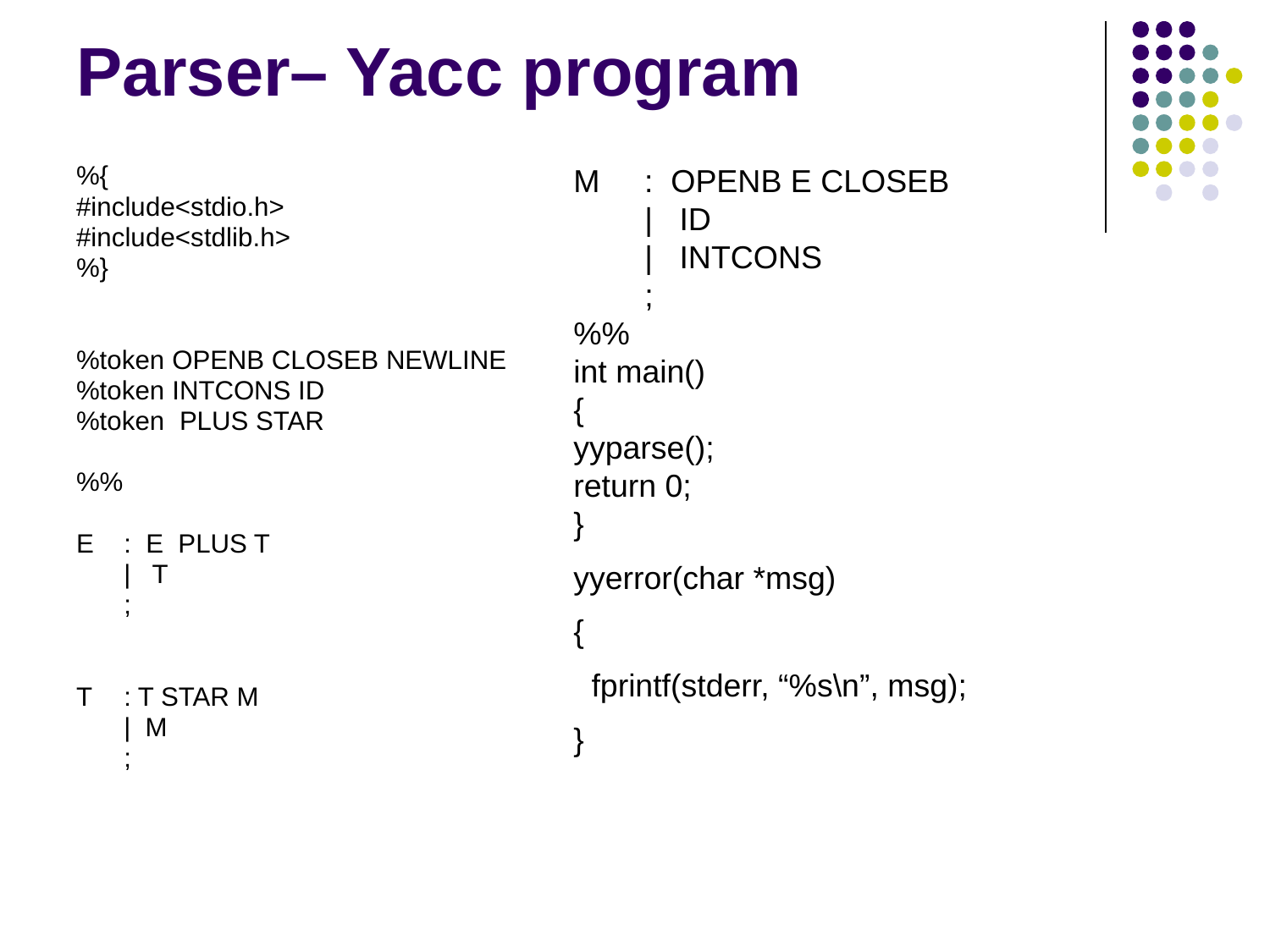

# Parser– Yacc program

M     :  OPENB E CLOSEB
        |   ID
        |   INTCONS
        ;
%%
int main()
{
yyparse();
return 0;
}
yyerror(char *msg)
{
  fprintf(stderr, “%s\n”, msg);
}
%{
#include<stdio.h>
#include<stdlib.h>
%}

%token OPENB CLOSEB NEWLINE
%token INTCONS ID
%token  PLUS STAR

%%

E 	:  E  PLUS T
	|   T
	;

T	: T STAR M
	|  M
	;